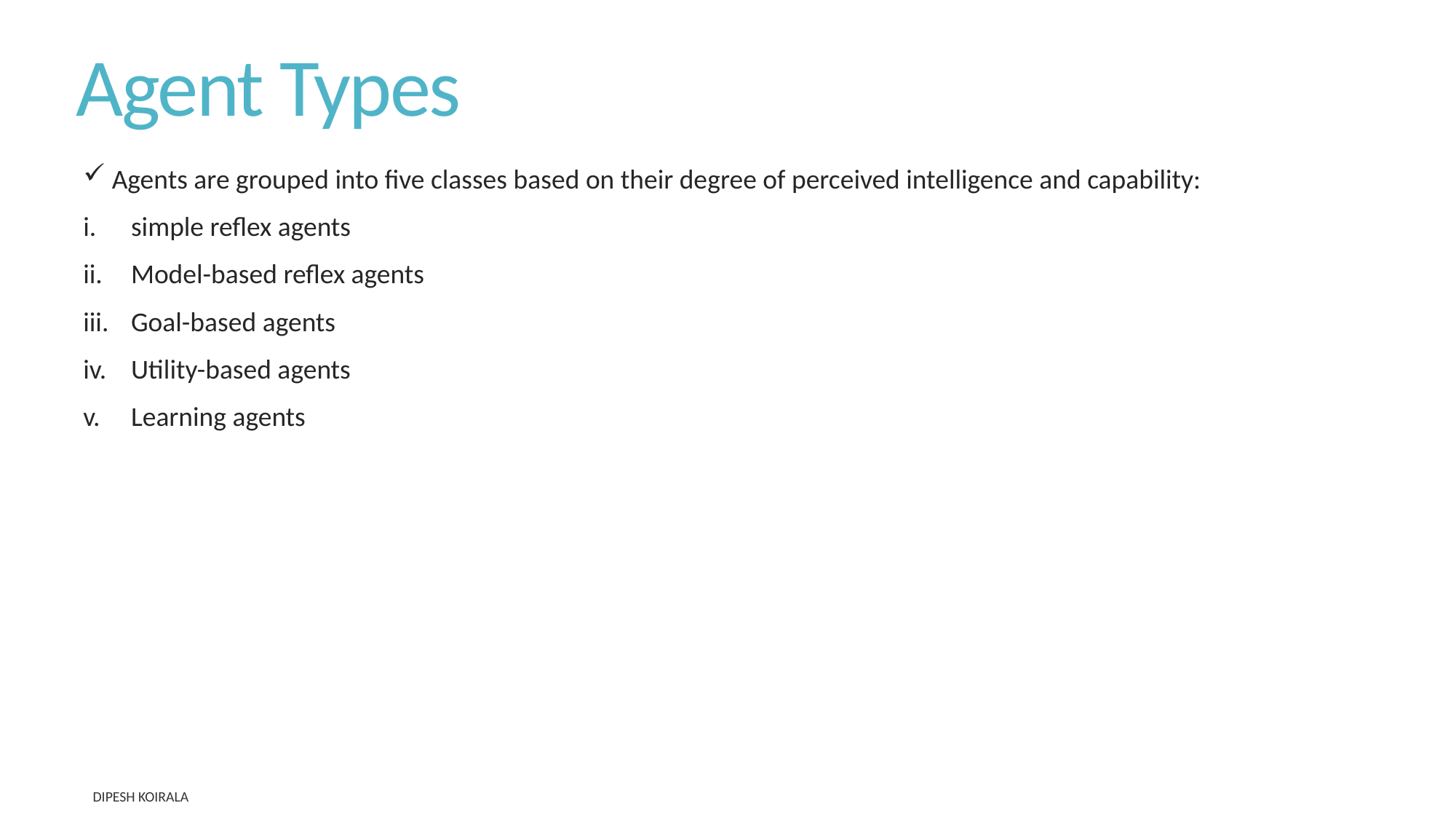

# Agent Types
 Agents are grouped into five classes based on their degree of perceived intelligence and capability:
simple reflex agents
Model-based reflex agents
Goal-based agents
Utility-based agents
Learning agents
Dipesh Koirala